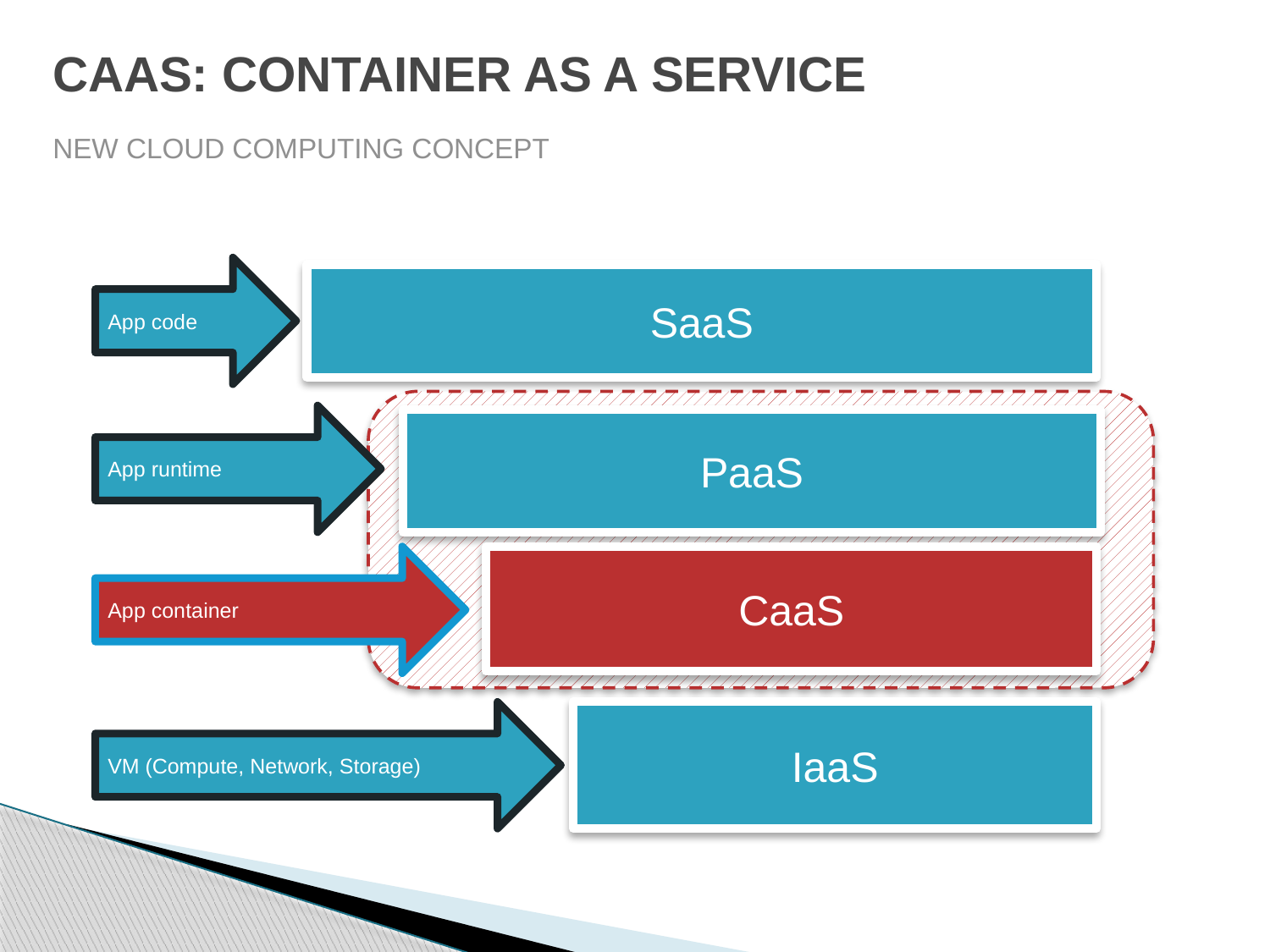

# CaaS: Container as a Service
New Cloud computing concept
App code
SaaS

App runtime
PaaS
App container
CaaS
IaaS
VM (Compute, Network, Storage)